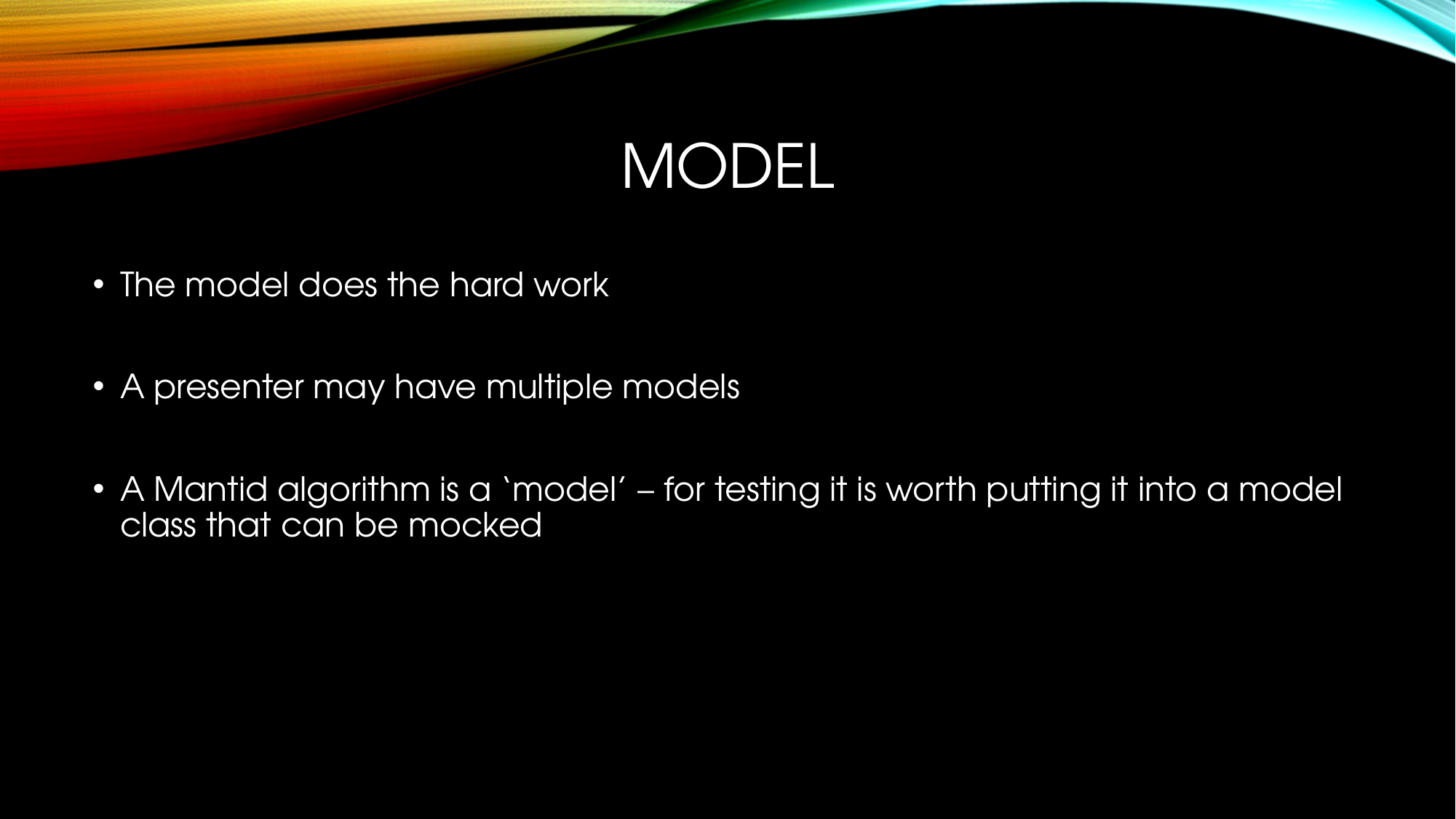

# Model
The model does the hard work

A presenter may have multiple models

A Mantid algorithm is a ‘model’ – for testing it is worth putting it into a model class that can be mocked